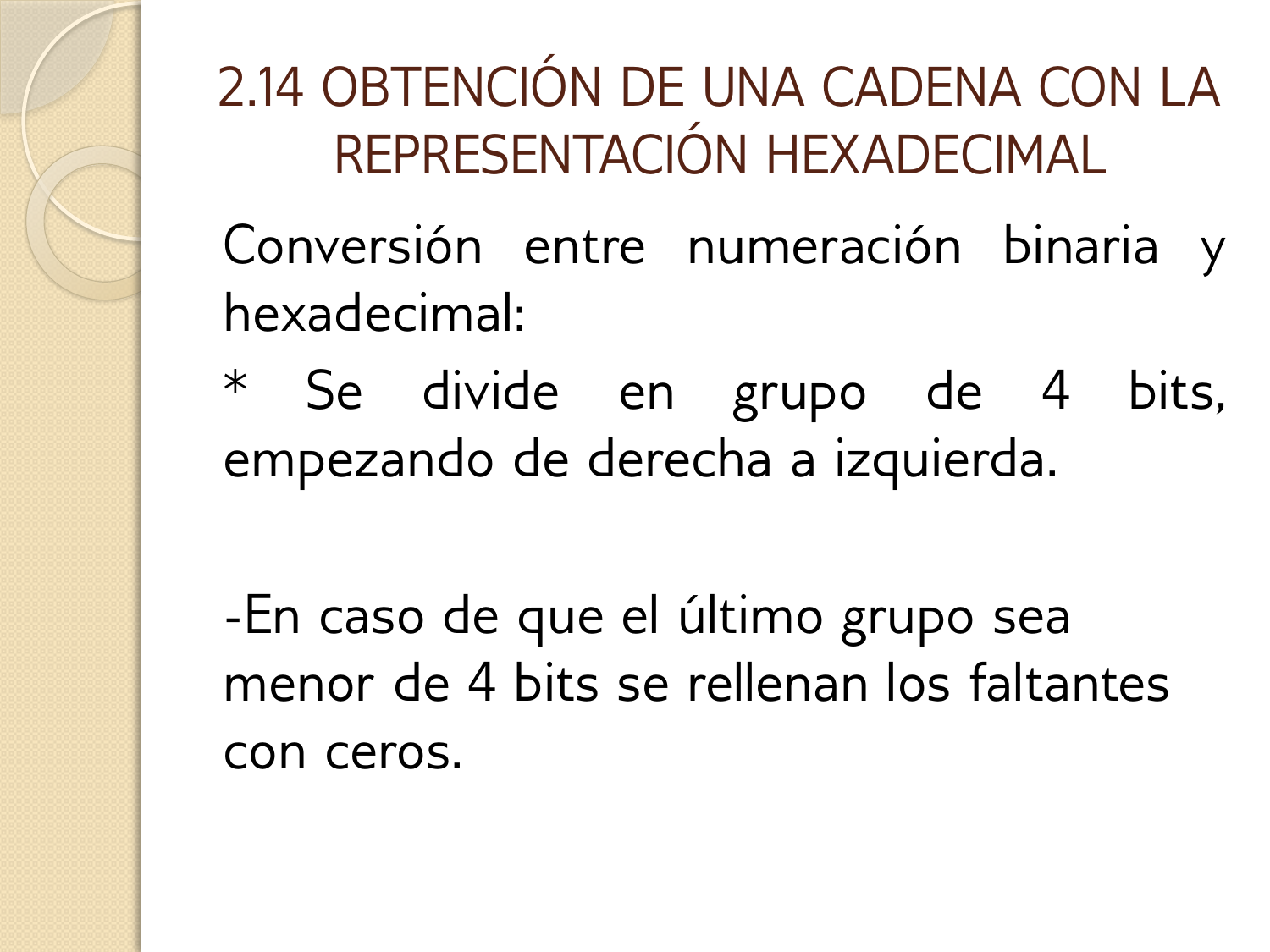

# 2.14 Obtención de una cadena con la representación Hexadecimal
Conversión entre numeración binaria y hexadecimal:
* Se divide en grupo de 4 bits, empezando de derecha a izquierda.

-En caso de que el último grupo sea menor de 4 bits se rellenan los faltantes con ceros.